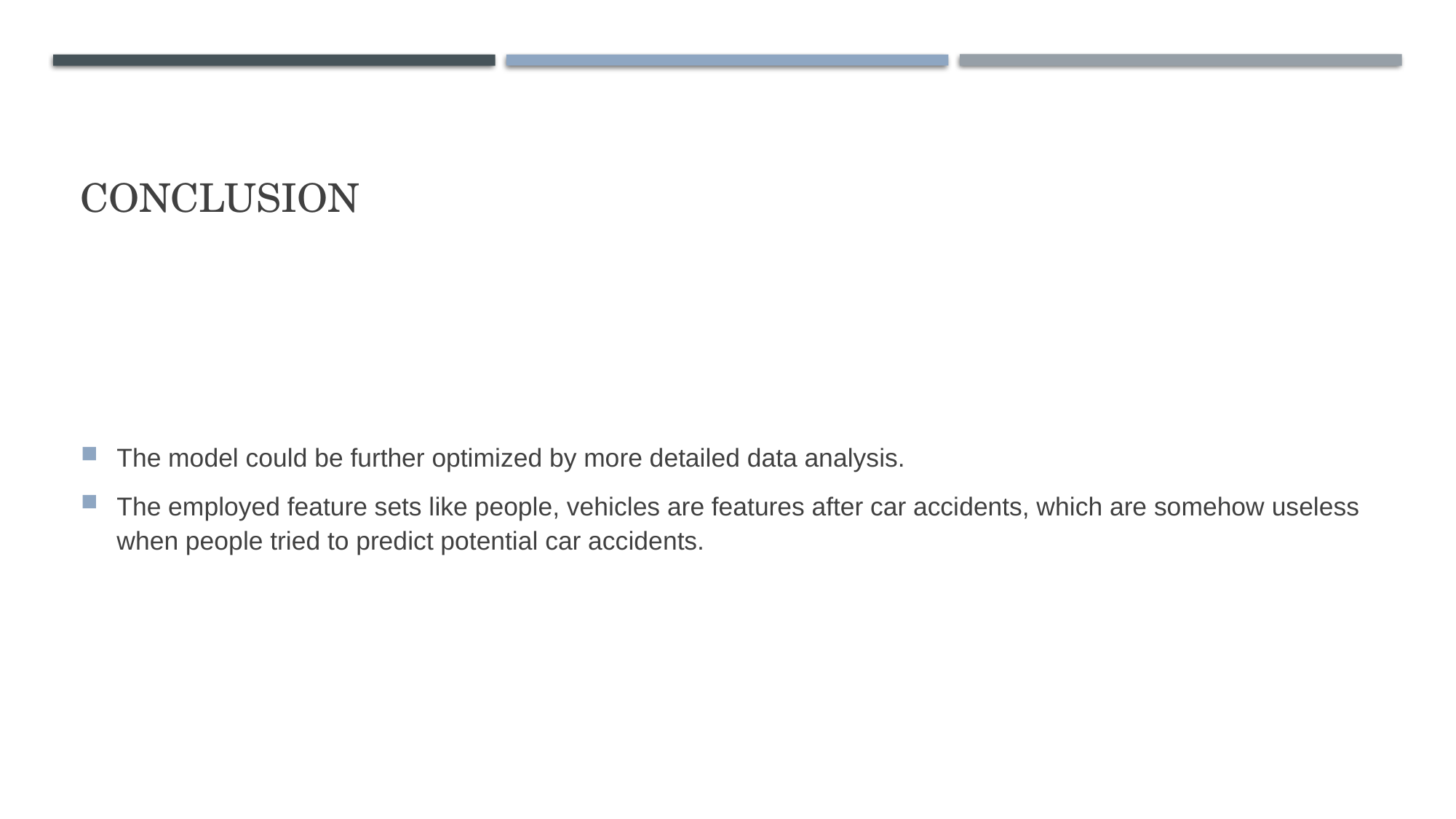

# Conclusion
The model could be further optimized by more detailed data analysis.
The employed feature sets like people, vehicles are features after car accidents, which are somehow useless when people tried to predict potential car accidents.